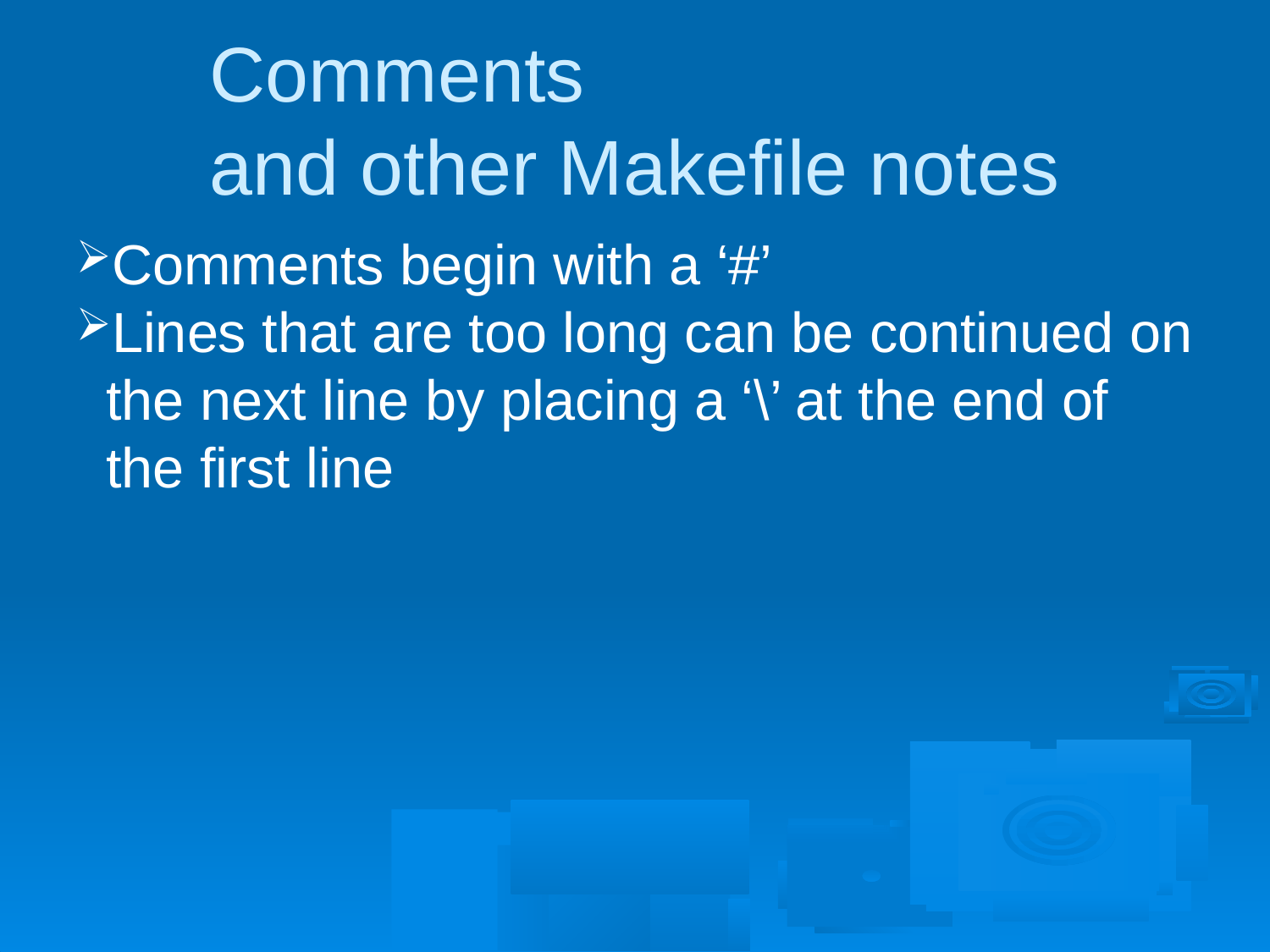

Comments
and other Makefile notes
Comments begin with a ‘#’
Lines that are too long can be continued on the next line by placing a ‘\’ at the end of the first line